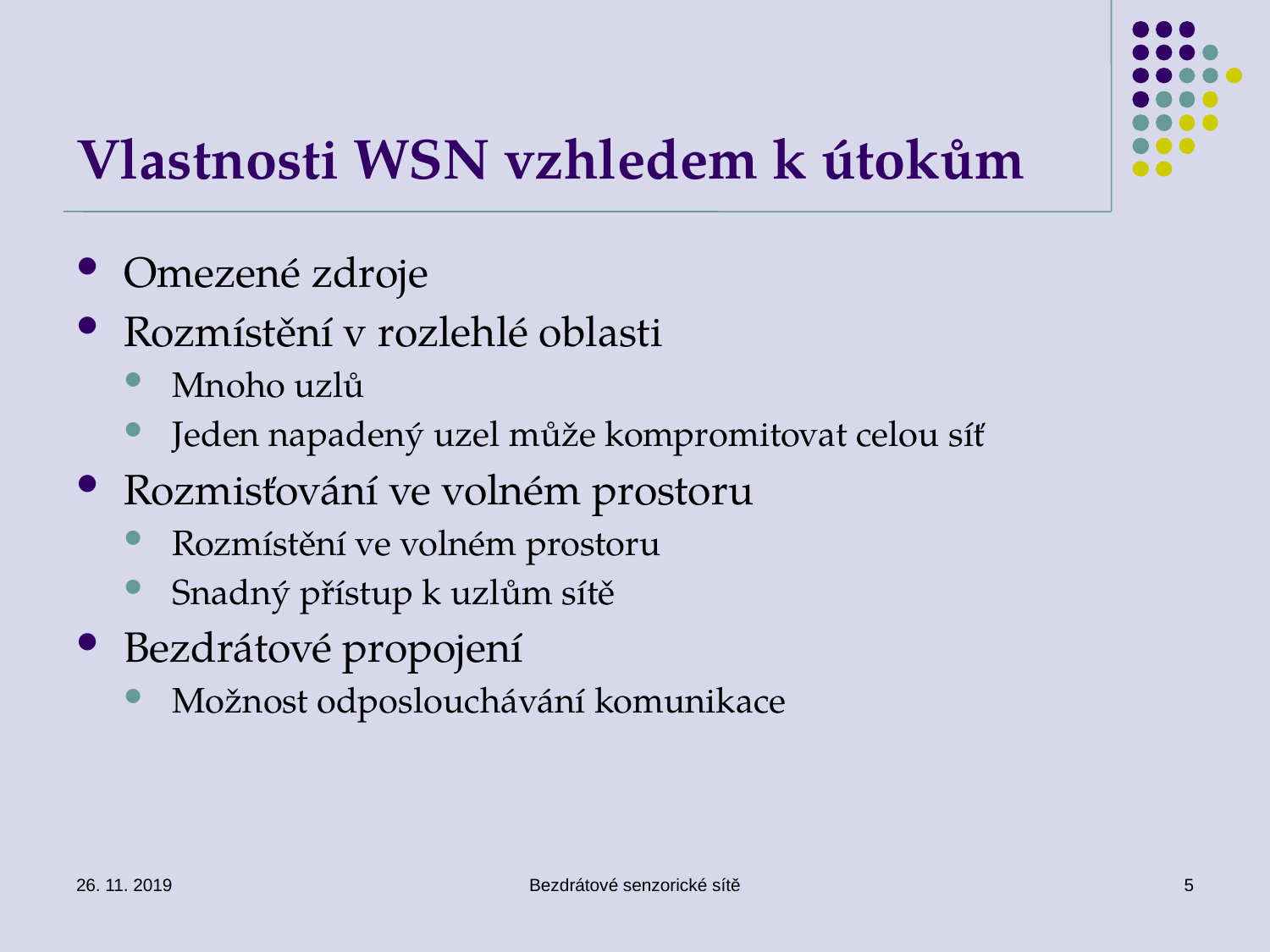

# Vlastnosti WSN vzhledem k útokům
Omezené zdroje
Rozmístění v rozlehlé oblasti
Mnoho uzlů
Jeden napadený uzel může kompromitovat celou síť
Rozmisťování ve volném prostoru
Rozmístění ve volném prostoru
Snadný přístup k uzlům sítě
Bezdrátové propojení
Možnost odposlouchávání komunikace

26. 11. 2019
Bezdrátové senzorické sítě
5